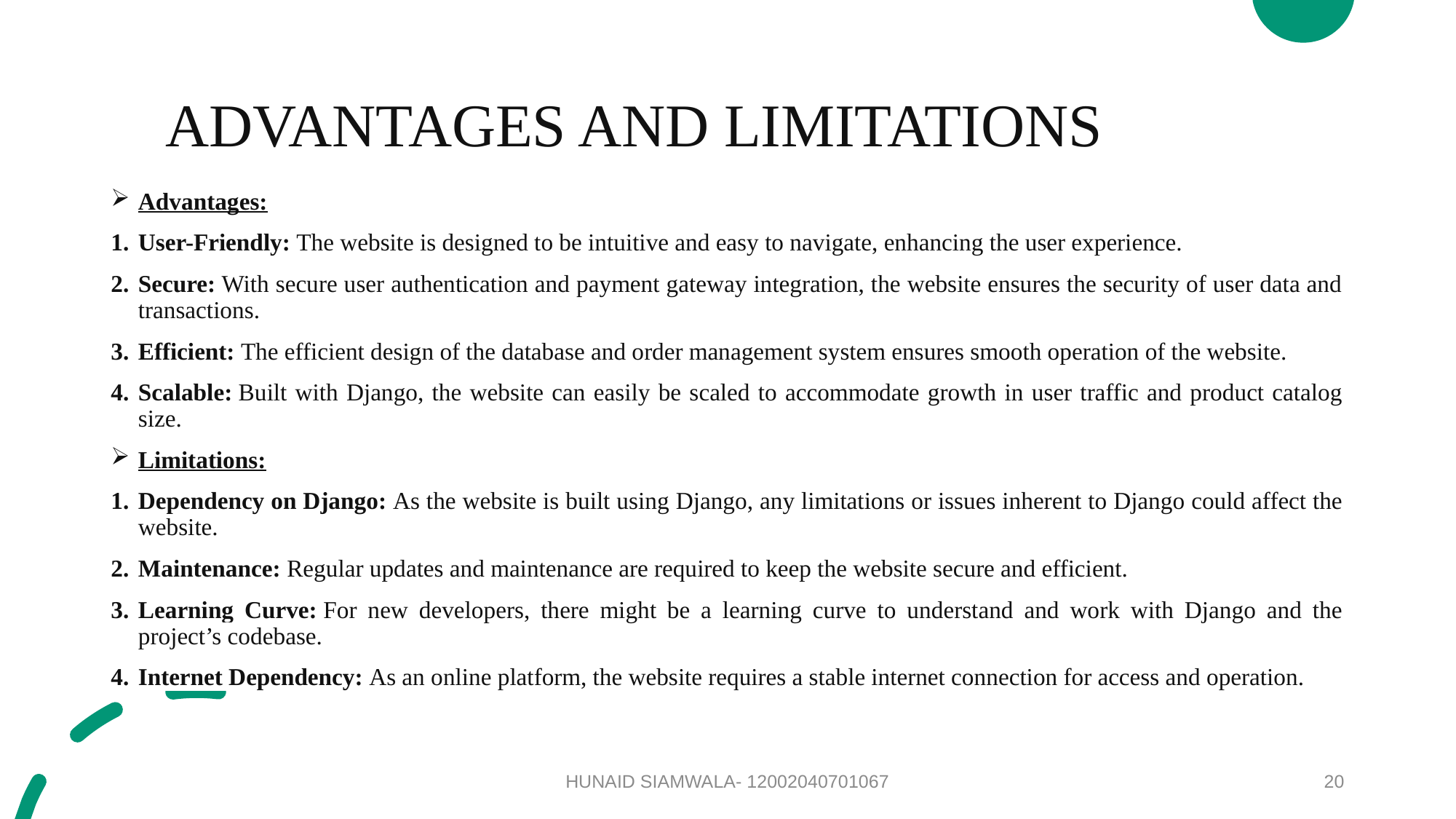

# ADVANTAGES AND LIMITATIONS
Advantages:
User-Friendly: The website is designed to be intuitive and easy to navigate, enhancing the user experience.
Secure: With secure user authentication and payment gateway integration, the website ensures the security of user data and transactions.
Efficient: The efficient design of the database and order management system ensures smooth operation of the website.
Scalable: Built with Django, the website can easily be scaled to accommodate growth in user traffic and product catalog size.
Limitations:
Dependency on Django: As the website is built using Django, any limitations or issues inherent to Django could affect the website.
Maintenance: Regular updates and maintenance are required to keep the website secure and efficient.
Learning Curve: For new developers, there might be a learning curve to understand and work with Django and the project’s codebase.
Internet Dependency: As an online platform, the website requires a stable internet connection for access and operation.
HUNAID SIAMWALA- 12002040701067
20